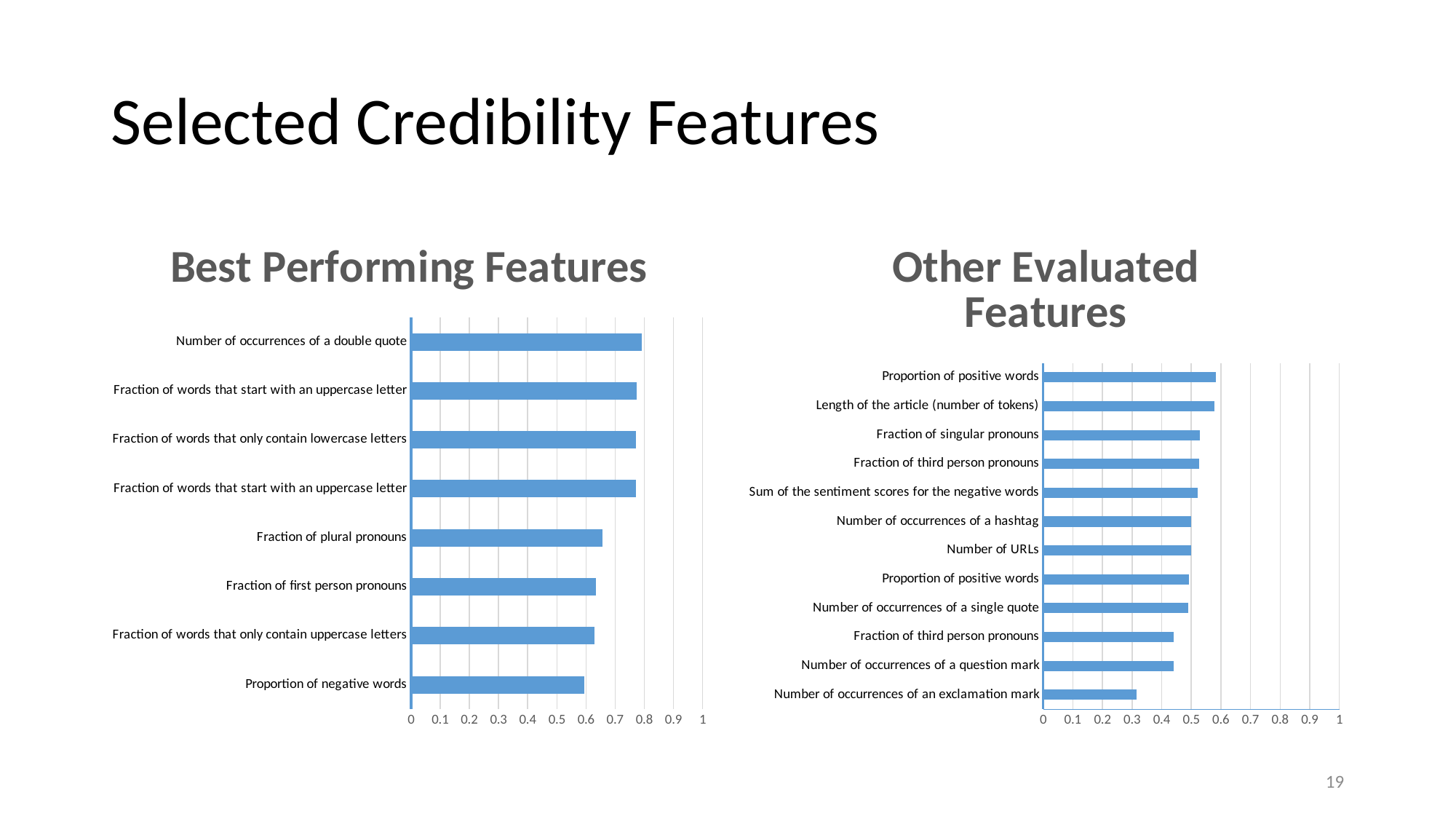

# Selected Credibility Features

### Chart: Best Performing Features

| Category | Importance |
|---|---|
| Proportion of negative words | 0.5944 |
| Fraction of words that only contain uppercase letters | 0.6282 |
| Fraction of first person pronouns | 0.6346 |
| Fraction of plural pronouns | 0.6558 |
| Fraction of words that start with an uppercase letter | 0.7708 |
| Fraction of words that only contain lowercase letters | 0.7717 |
| Fraction of words that start with an uppercase letter | 0.7748 |
| Number of occurrences of a double quote | 0.7911 |

### Chart: Other Evaluated Features

| Category | Importance |
|---|---|
| Number of occurrences of an exclamation mark | 0.316 |
| Number of occurrences of a question mark | 0.4407 |
| Fraction of third person pronouns | 0.4408 |
| Number of occurrences of a single quote | 0.4884 |
| Proportion of positive words | 0.491 |
| Number of URLs | 0.4987 |
| Number of occurrences of a hashtag | 0.4998 |
| Sum of the sentiment scores for the negative words | 0.5206 |
| Fraction of third person pronouns | 0.5273 |
| Fraction of singular pronouns | 0.5286 |
| Length of the article (number of tokens) | 0.5779 |
| Proportion of positive words | 0.5834 |
19